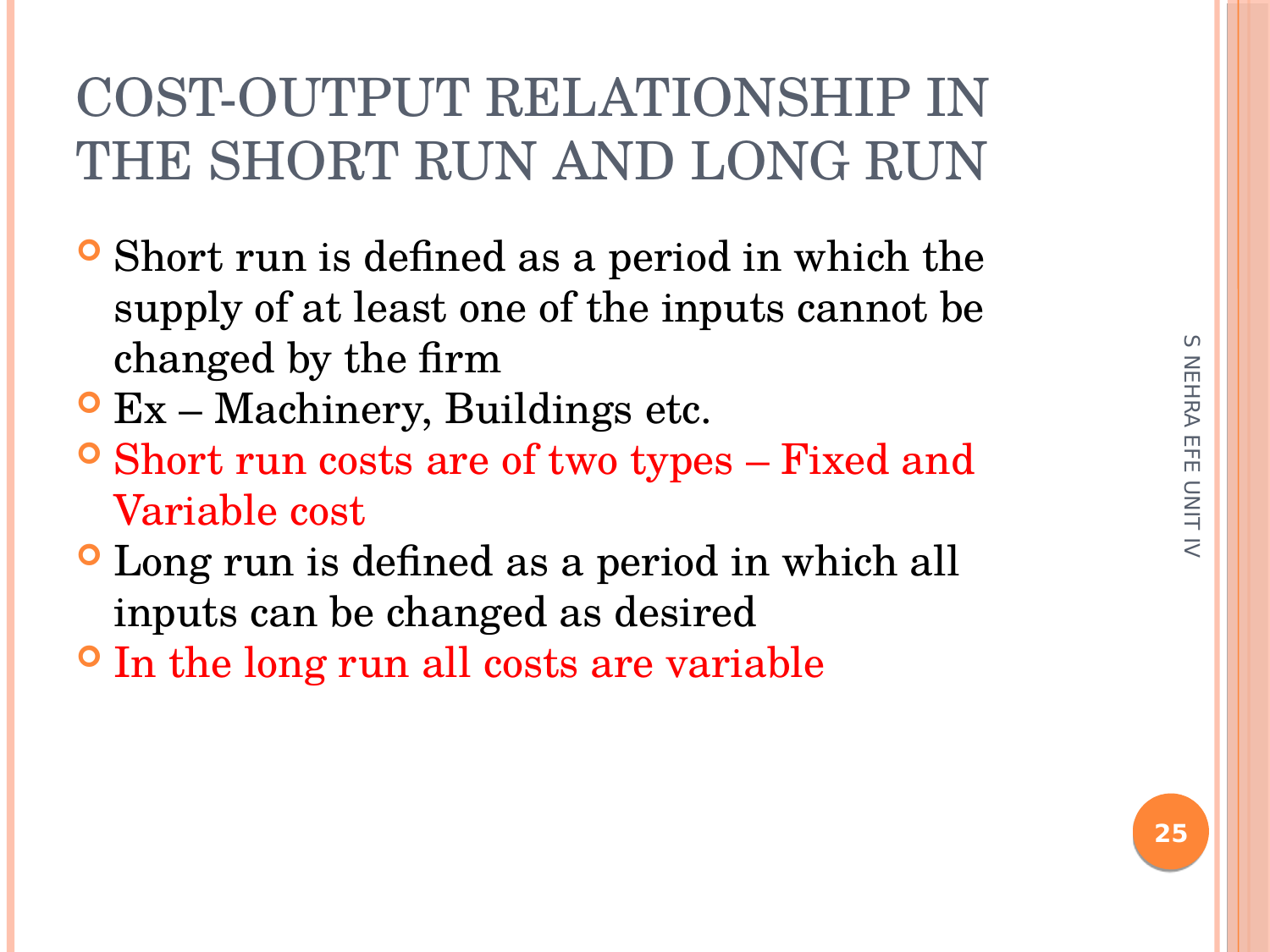

Cost-output relationship in the short run and long run
Short run is defined as a period in which the supply of at least one of the inputs cannot be changed by the firm
Ex – Machinery, Buildings etc.
Short run costs are of two types – Fixed and Variable cost
Long run is defined as a period in which all inputs can be changed as desired
In the long run all costs are variable

S NEHRA EFE UNIT IV
25